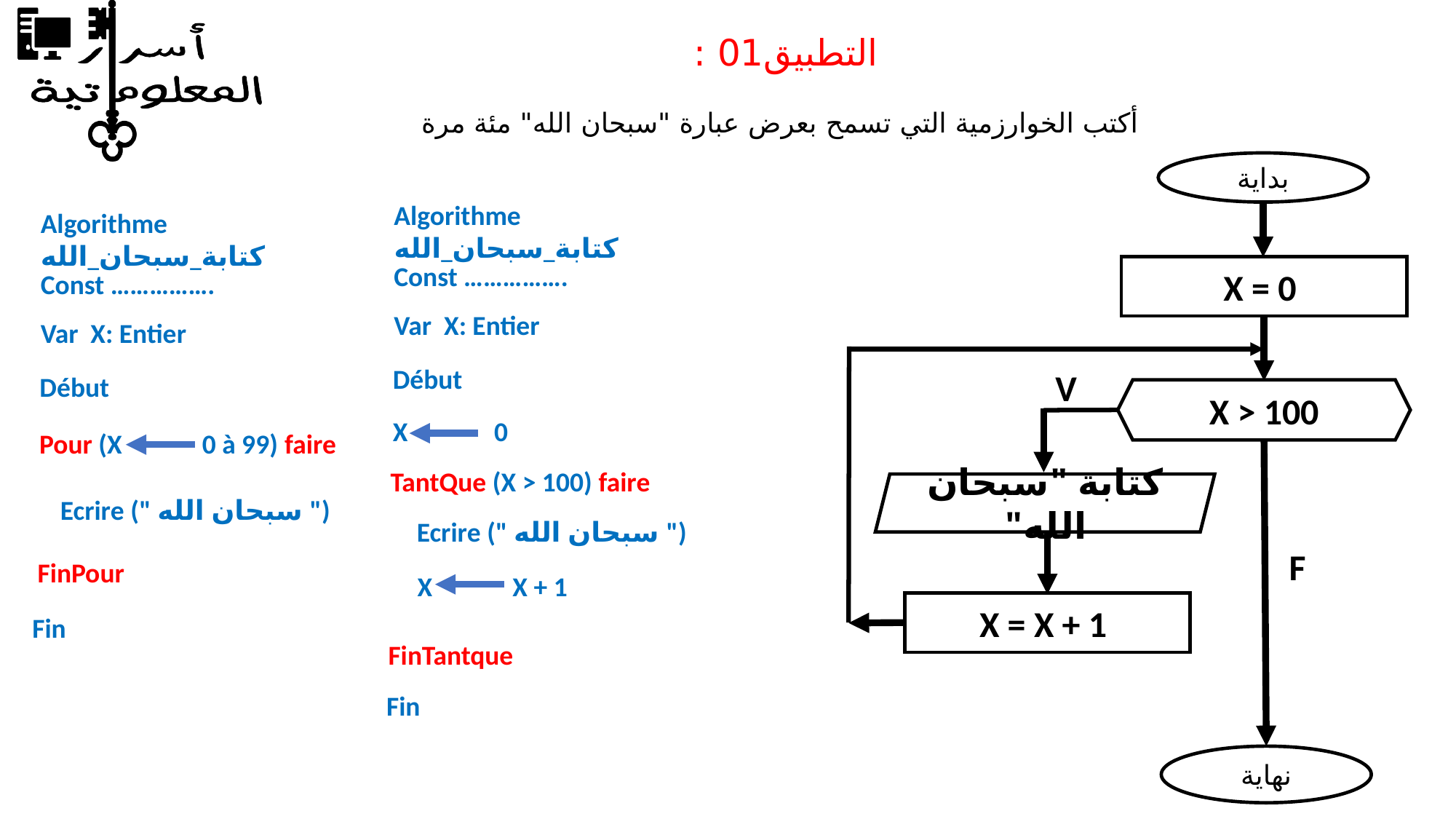

التطبيق01 :
أكتب الخوارزمية التي تسمح بعرض عبارة "سبحان الله" مئة مرة
بداية
X = 0
V
X > 100
F
نهاية
كتابة "سبحان الله"
X = X + 1
Algorithme كتابة_سبحان_الله
Const …………….
Var  X: Entier
Début
X              0
TantQue (X > 100) faire
Ecrire (" سبحان الله ")
X             X + 1
FinTantque
Fin
Algorithme كتابة_سبحان_الله
Const …………….
Var  X: Entier
Début

Pour (X             0 à 99) faire
Ecrire (" سبحان الله ")
FinPour
Fin